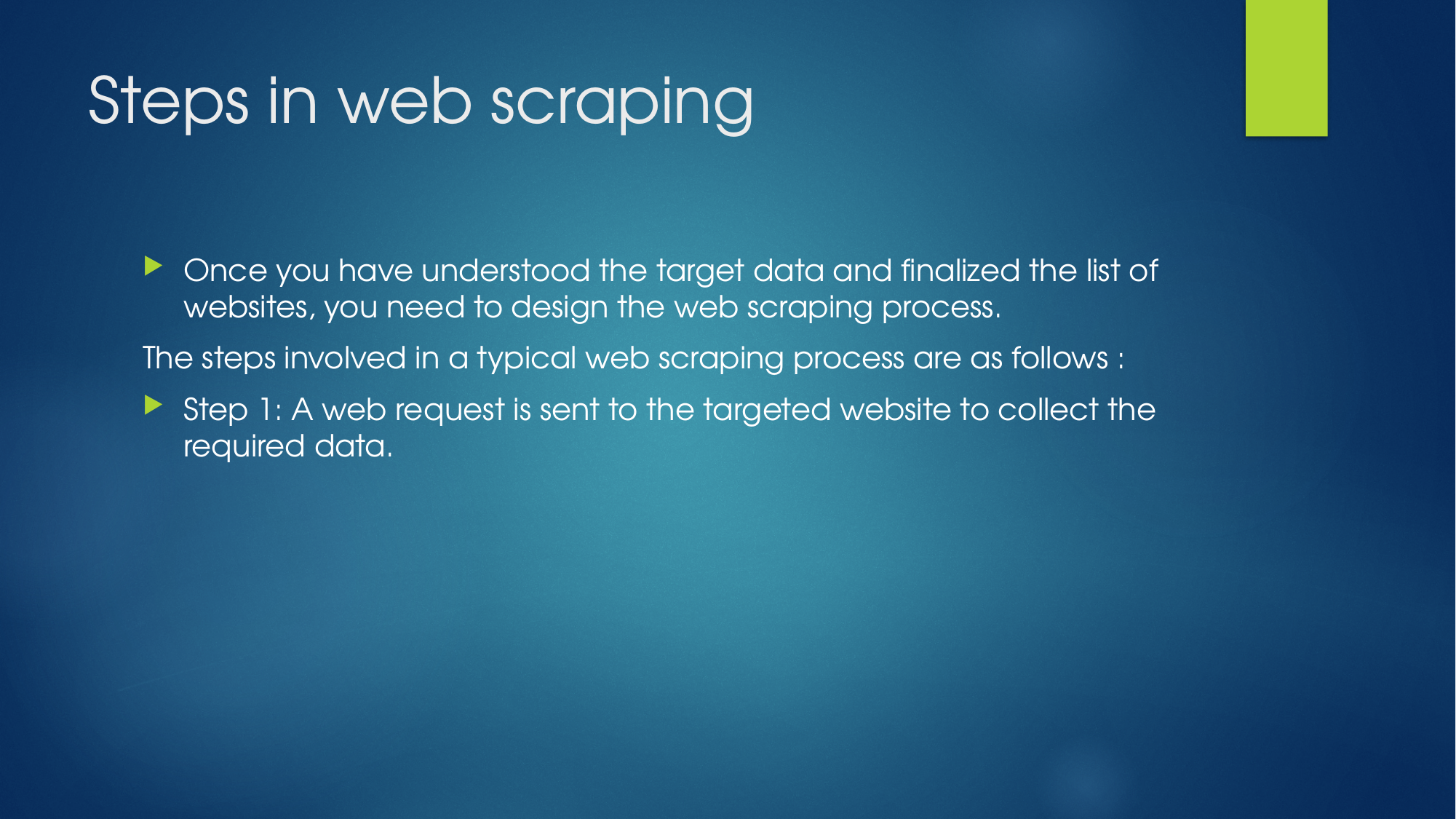

# Steps in web scraping
Once you have understood the target data and finalized the list of websites, you need to design the web scraping process.
The steps involved in a typical web scraping process are as follows :
Step 1: A web request is sent to the targeted website to collect the required data.